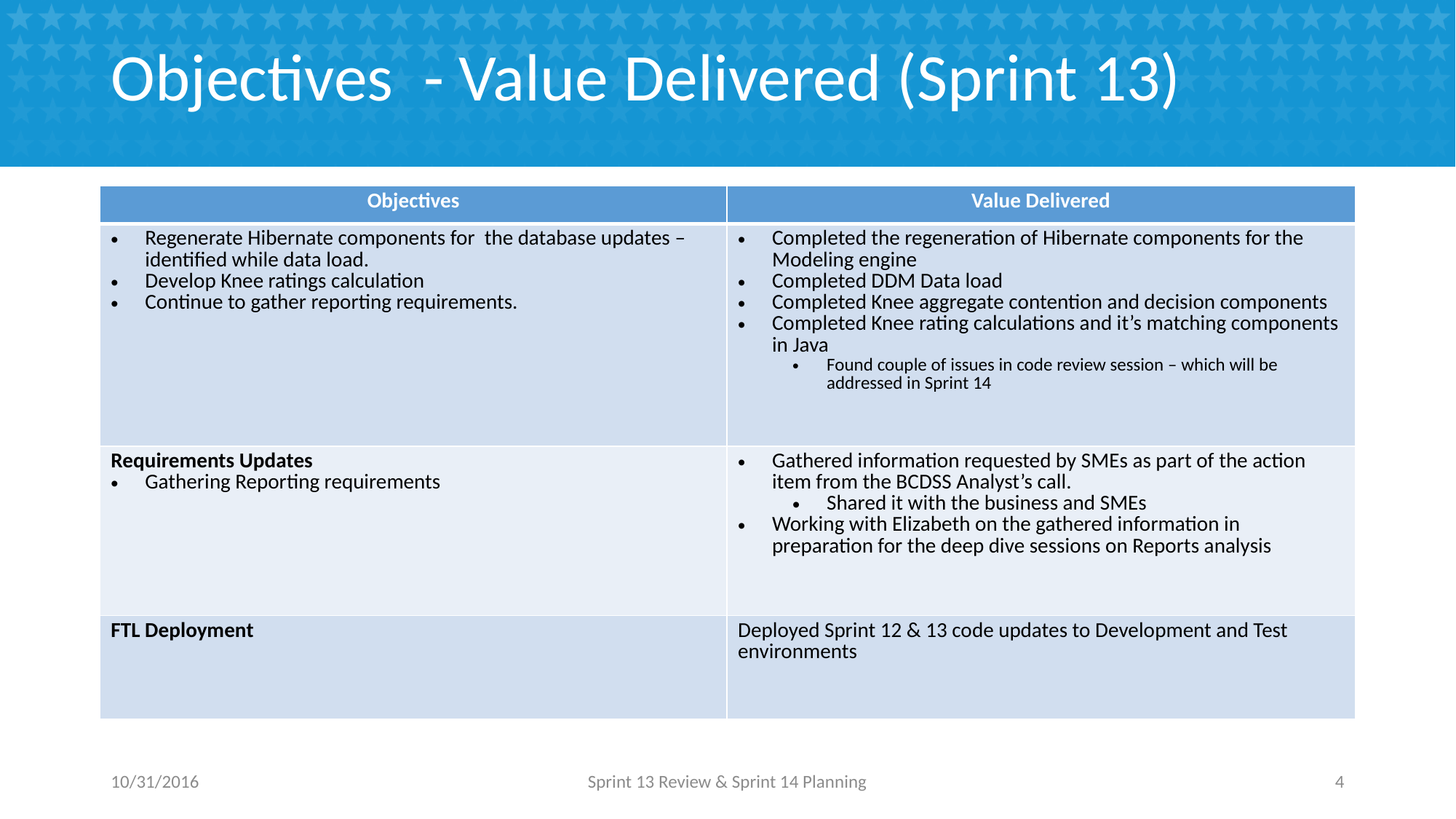

# Objectives  - Value Delivered (Sprint 13)
| Objectives | Value Delivered |
| --- | --- |
| Regenerate Hibernate components for the database updates – identified while data load. Develop Knee ratings calculation Continue to gather reporting requirements. | Completed the regeneration of Hibernate components for the Modeling engine Completed DDM Data load Completed Knee aggregate contention and decision components Completed Knee rating calculations and it’s matching components in Java Found couple of issues in code review session – which will be addressed in Sprint 14 |
| Requirements Updates Gathering Reporting requirements | Gathered information requested by SMEs as part of the action item from the BCDSS Analyst’s call. Shared it with the business and SMEs Working with Elizabeth on the gathered information in preparation for the deep dive sessions on Reports analysis |
| FTL Deployment | Deployed Sprint 12 & 13 code updates to Development and Test environments |
10/31/2016
Sprint 13 Review & Sprint 14 Planning
4